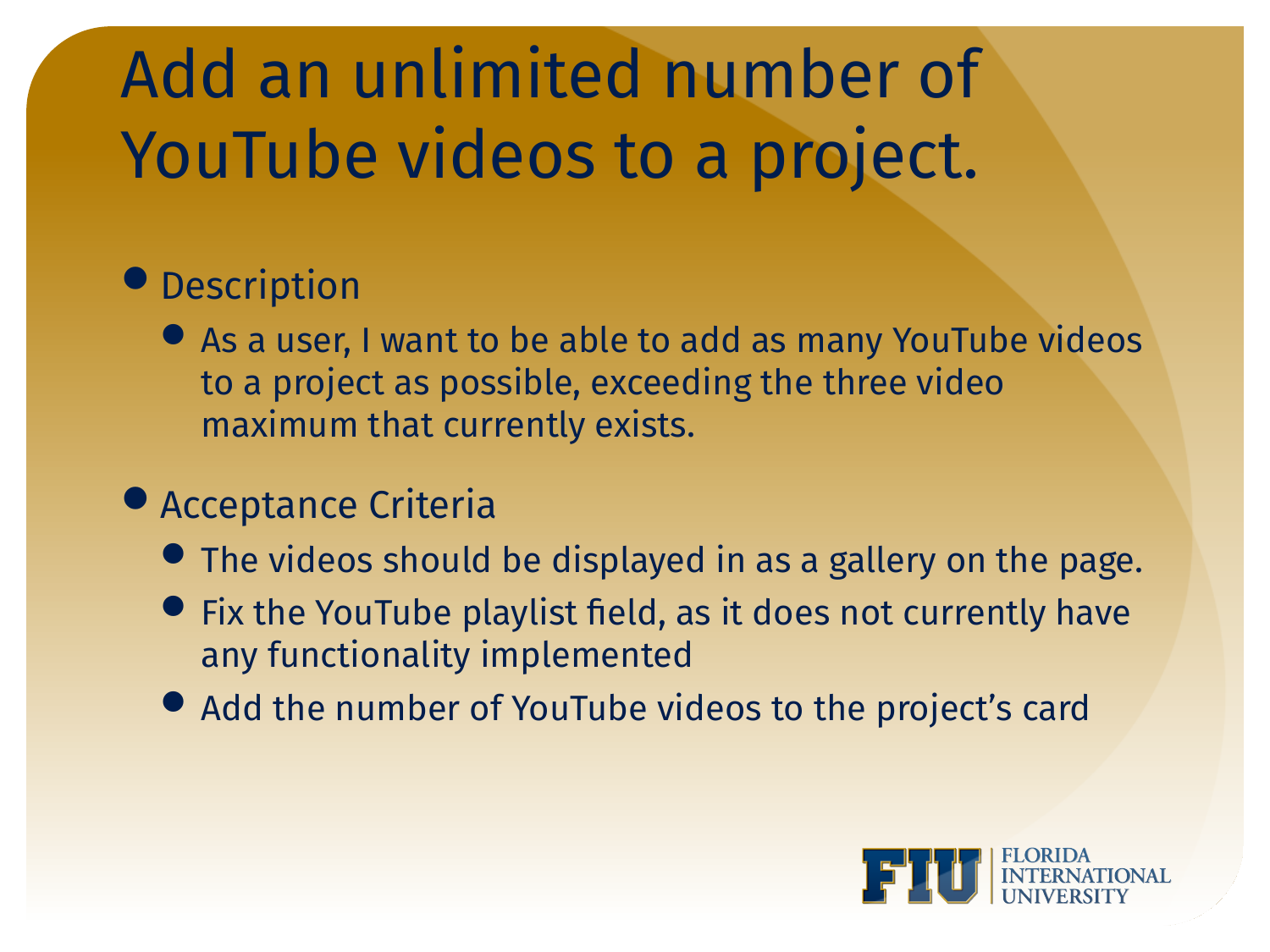

# Add an unlimited number of YouTube videos to a project.
Description
As a user, I want to be able to add as many YouTube videos to a project as possible, exceeding the three video maximum that currently exists.
Acceptance Criteria
The videos should be displayed in as a gallery on the page.
Fix the YouTube playlist field, as it does not currently have any functionality implemented
Add the number of YouTube videos to the project’s card